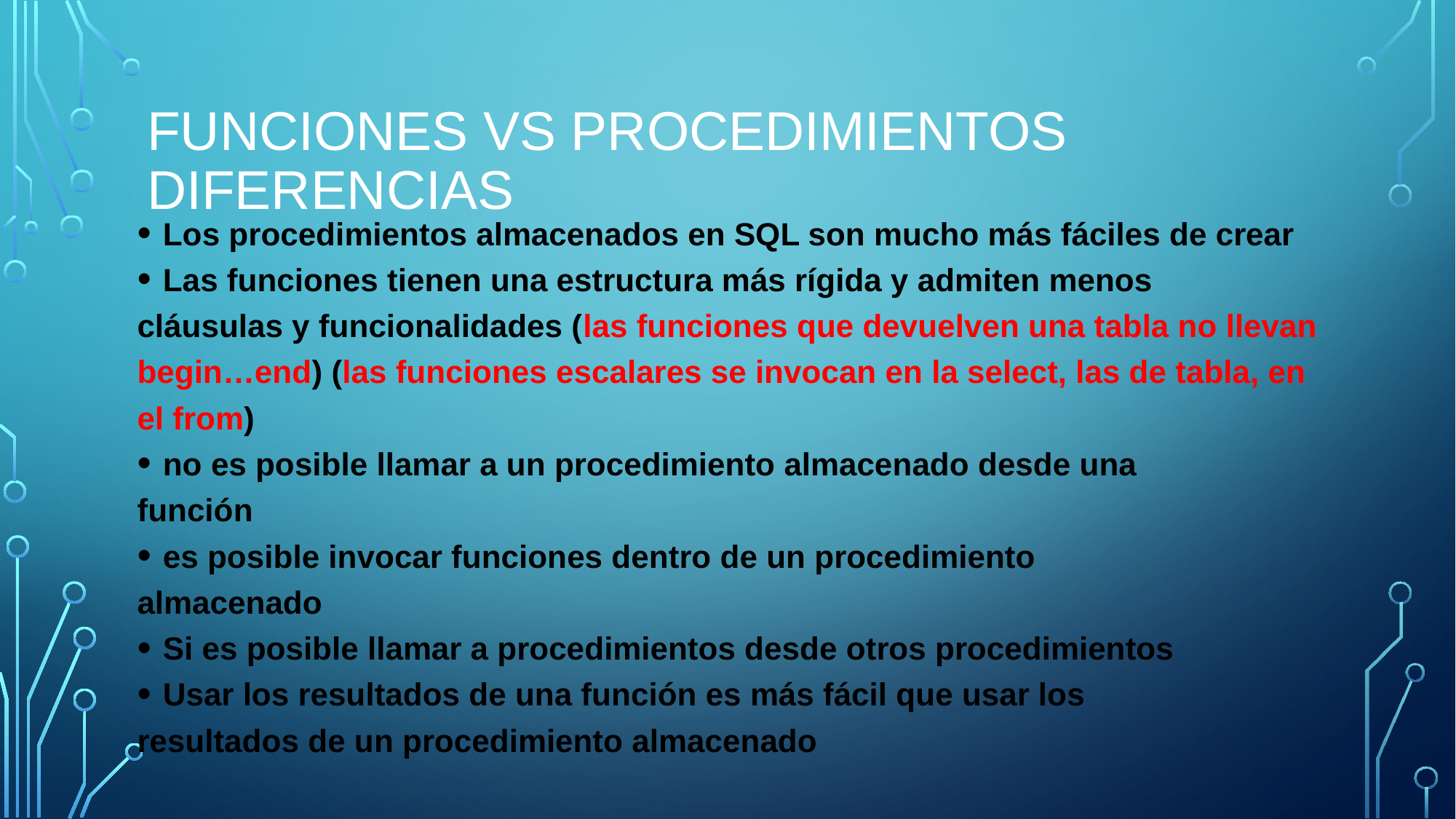

# Funciones vs procedimientos diferencias
Los procedimientos almacenados en SQL son mucho más fáciles de crear
Las funciones tienen una estructura más rígida y admiten menos
cláusulas y funcionalidades (las funciones que devuelven una tabla no llevan begin…end) (las funciones escalares se invocan en la select, las de tabla, en el from)
no es posible llamar a un procedimiento almacenado desde una
función
es posible invocar funciones dentro de un procedimiento
almacenado
Si es posible llamar a procedimientos desde otros procedimientos
Usar los resultados de una función es más fácil que usar los
resultados de un procedimiento almacenado